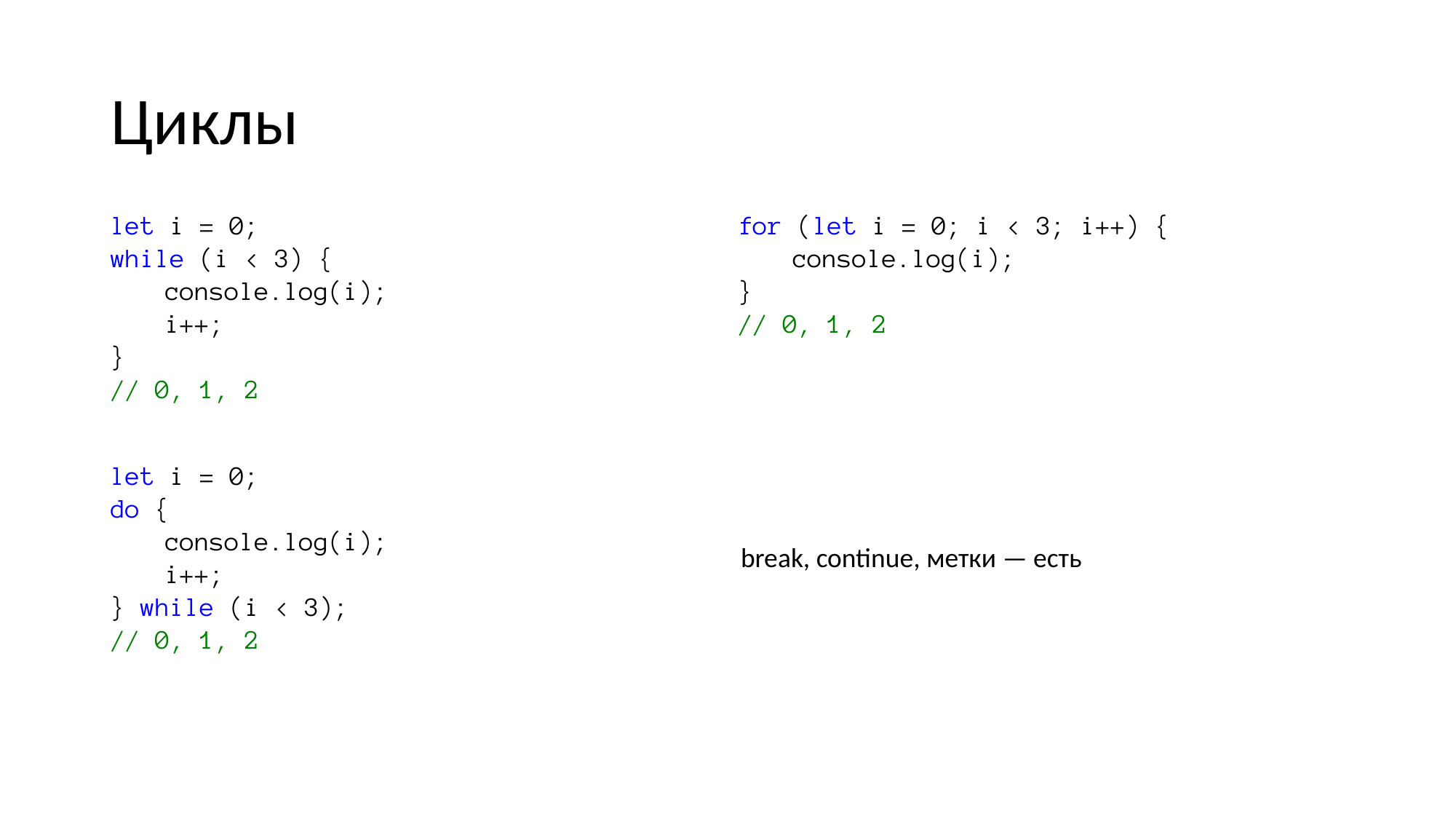

# Циклы
let i = 0;
while (i < 3) {
console.log(i);
i++;
}
// 0, 1, 2
for (let i = 0; i < 3; i++) {
console.log(i);
}
// 0, 1, 2
let i = 0;
do {
console.log(i);
i++;
} while (i < 3);
// 0, 1, 2
break, continue, метки — есть